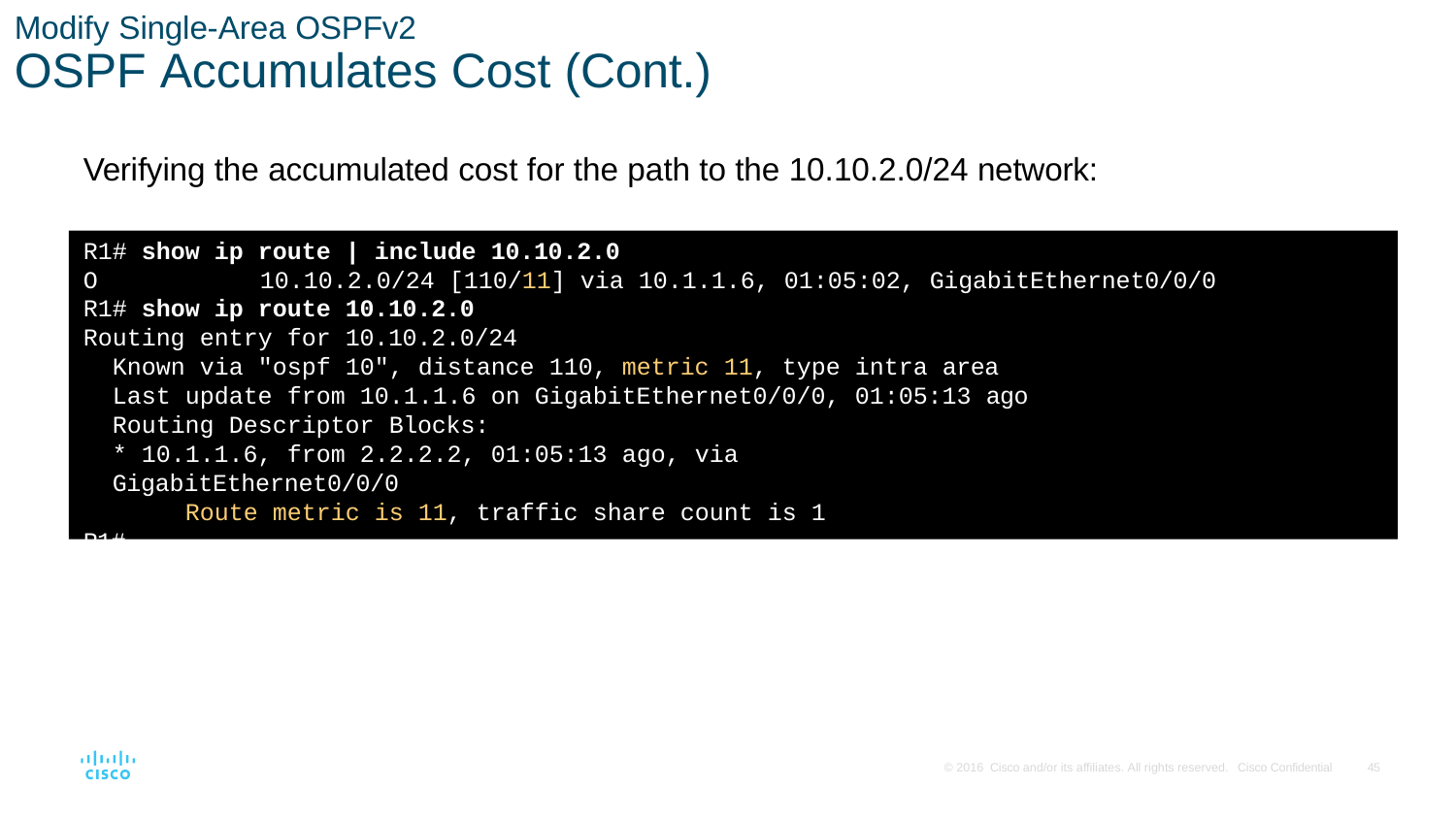

# Modify Single-Area OSPFv2
OSPF Accumulates Cost (Cont.)
Verifying the accumulated cost for the path to the 10.10.2.0/24 network:

R1# show ip route | include 10.10.2.0
O	10.10.2.0/24 [110/11] via 10.1.1.6, 01:05:02, GigabitEthernet0/0/0
R1# show ip route 10.10.2.0
Routing entry for 10.10.2.0/24
Known via "ospf 10", distance 110, metric 11, type intra area Last update from 10.1.1.6 on GigabitEthernet0/0/0, 01:05:13 ago Routing Descriptor Blocks:
* 10.1.1.6, from 2.2.2.2, 01:05:13 ago, via GigabitEthernet0/0/0
Route metric is 11, traffic share count is 1
R1#
© 2016 Cisco and/or its affiliates. All rights reserved. Cisco Confidential
45